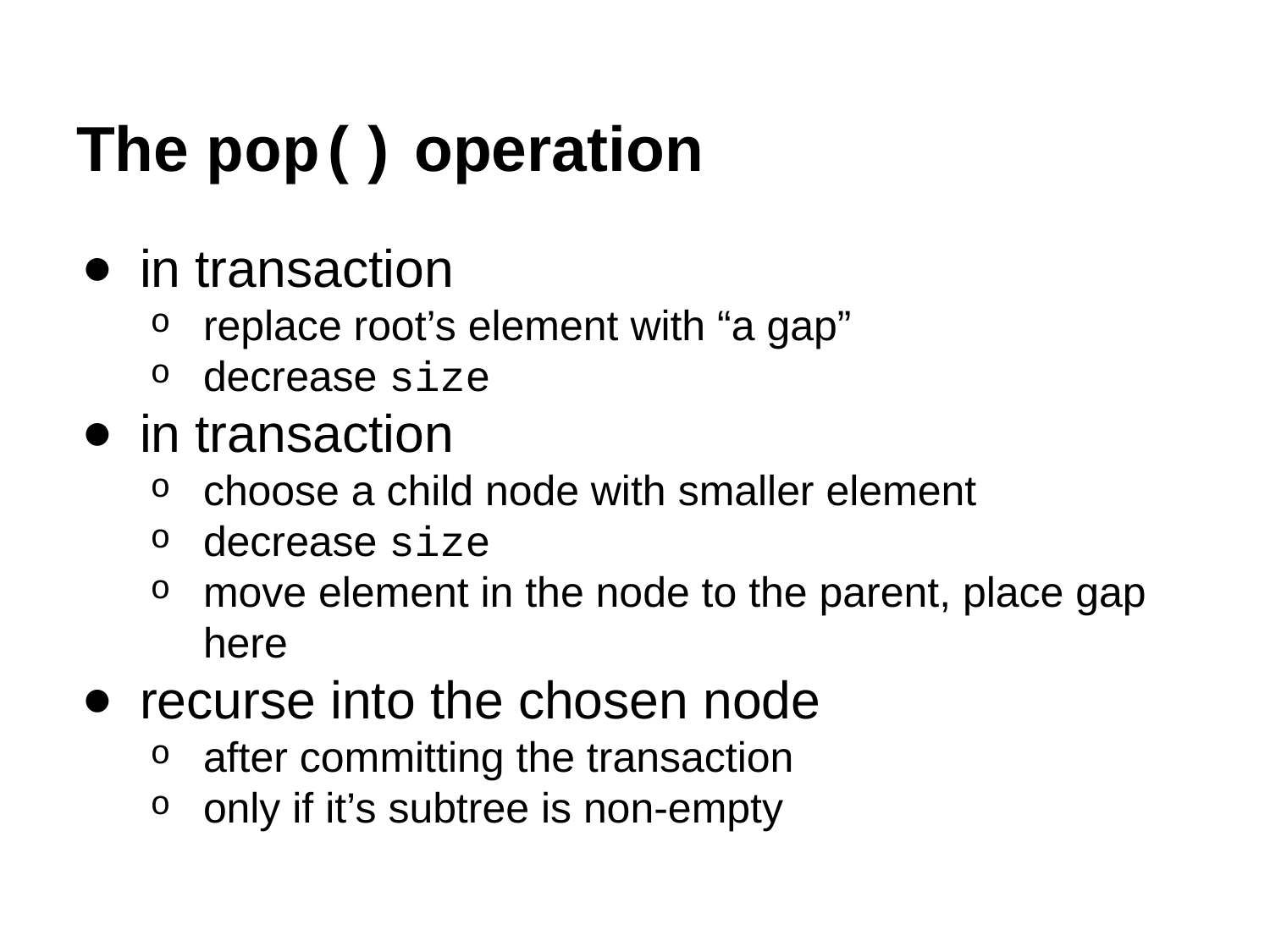

# The pop() operation
in transaction
replace root’s element with “a gap”
decrease size
in transaction
choose a child node with smaller element
decrease size
move element in the node to the parent, place gap here
recurse into the chosen node
after committing the transaction
only if it’s subtree is non-empty